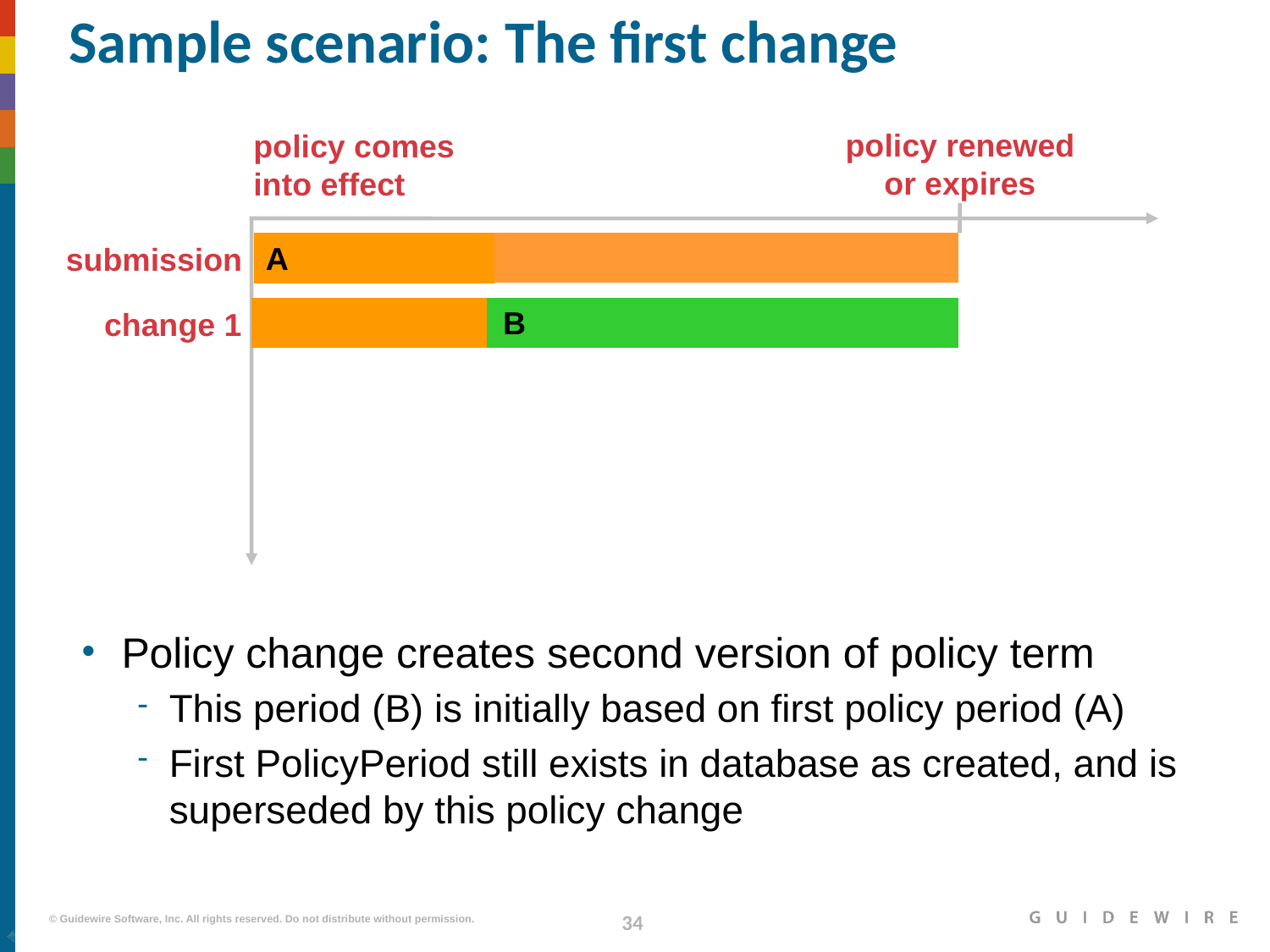

# Sample scenario: The first change
policy renewed
or expires
policy comes
into effect

A
submission

B
change 1
Policy change creates second version of policy term
This period (B) is initially based on first policy period (A)
First PolicyPeriod still exists in database as created, and is superseded by this policy change